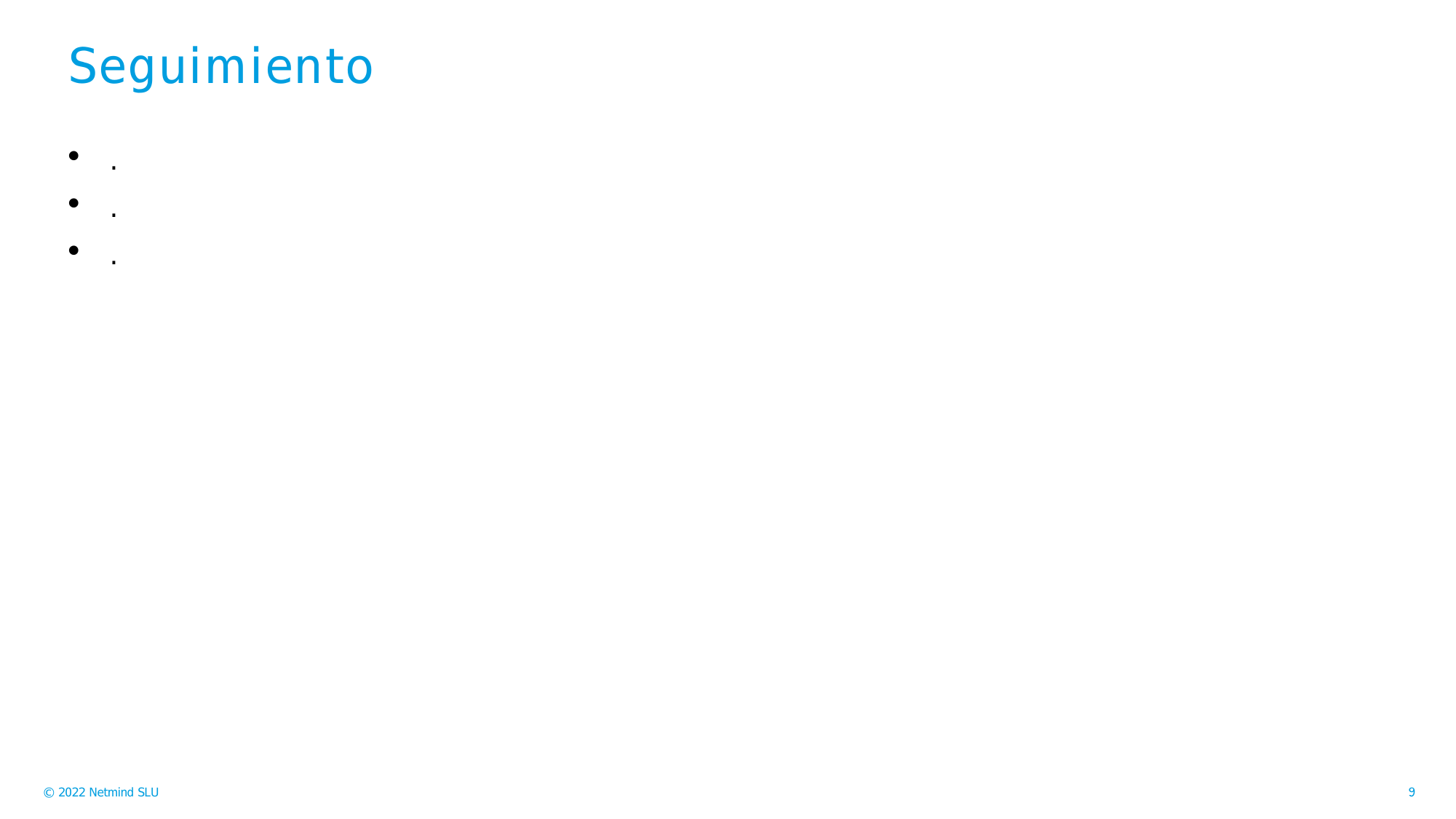

# Seguimiento
.
.
.
© 2022 Netmind SLU
9